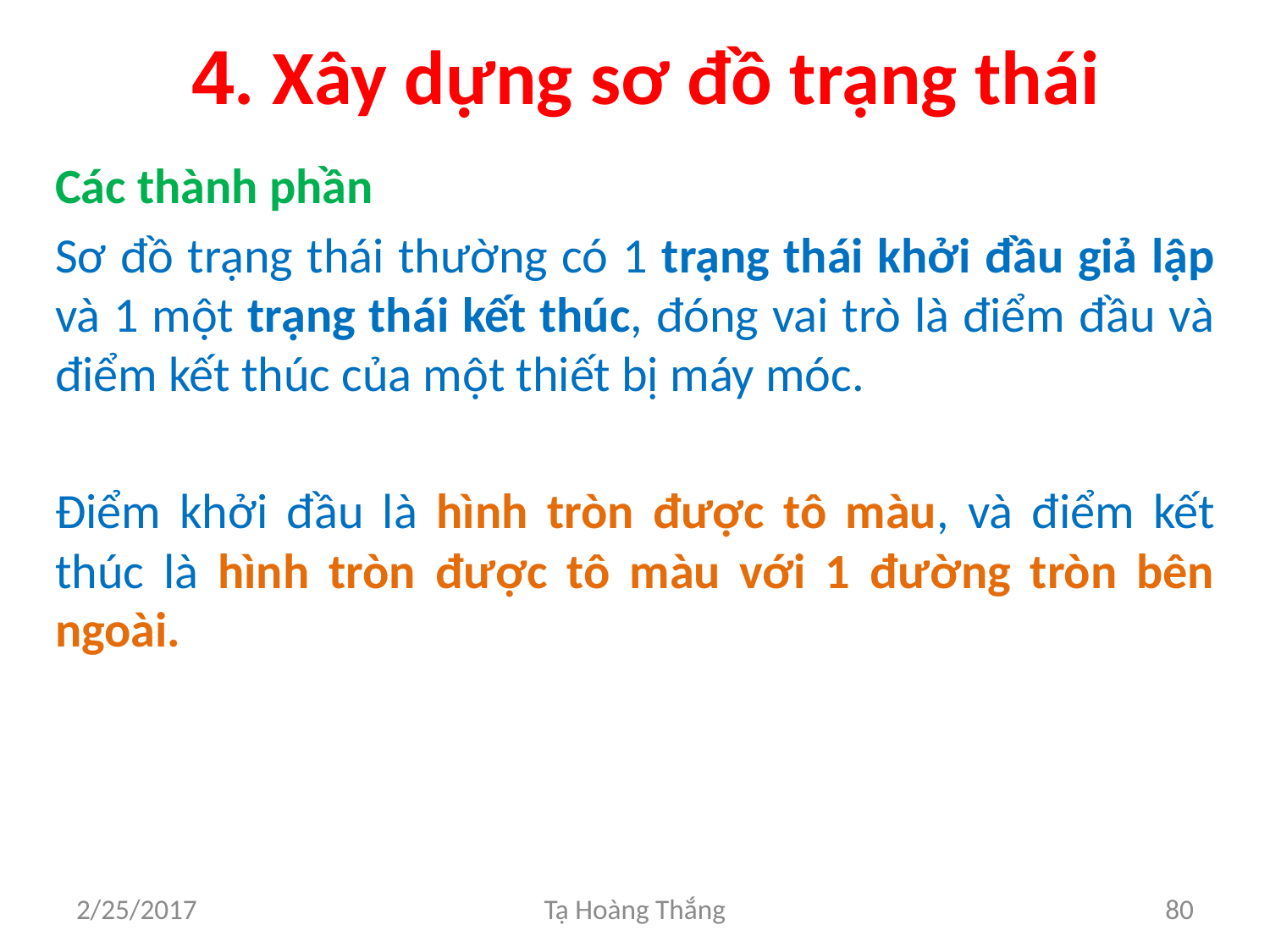

# 4. Xây dựng sơ đồ trạng thái
Các thành phần
Sơ đồ trạng thái thường có 1 trạng thái khởi đầu giả lập và 1 một trạng thái kết thúc, đóng vai trò là điểm đầu và điểm kết thúc của một thiết bị máy móc.

Điểm khởi đầu là hình tròn được tô màu, và điểm kết thúc là hình tròn được tô màu với 1 đường tròn bên ngoài.
2/25/2017
Tạ Hoàng Thắng
80